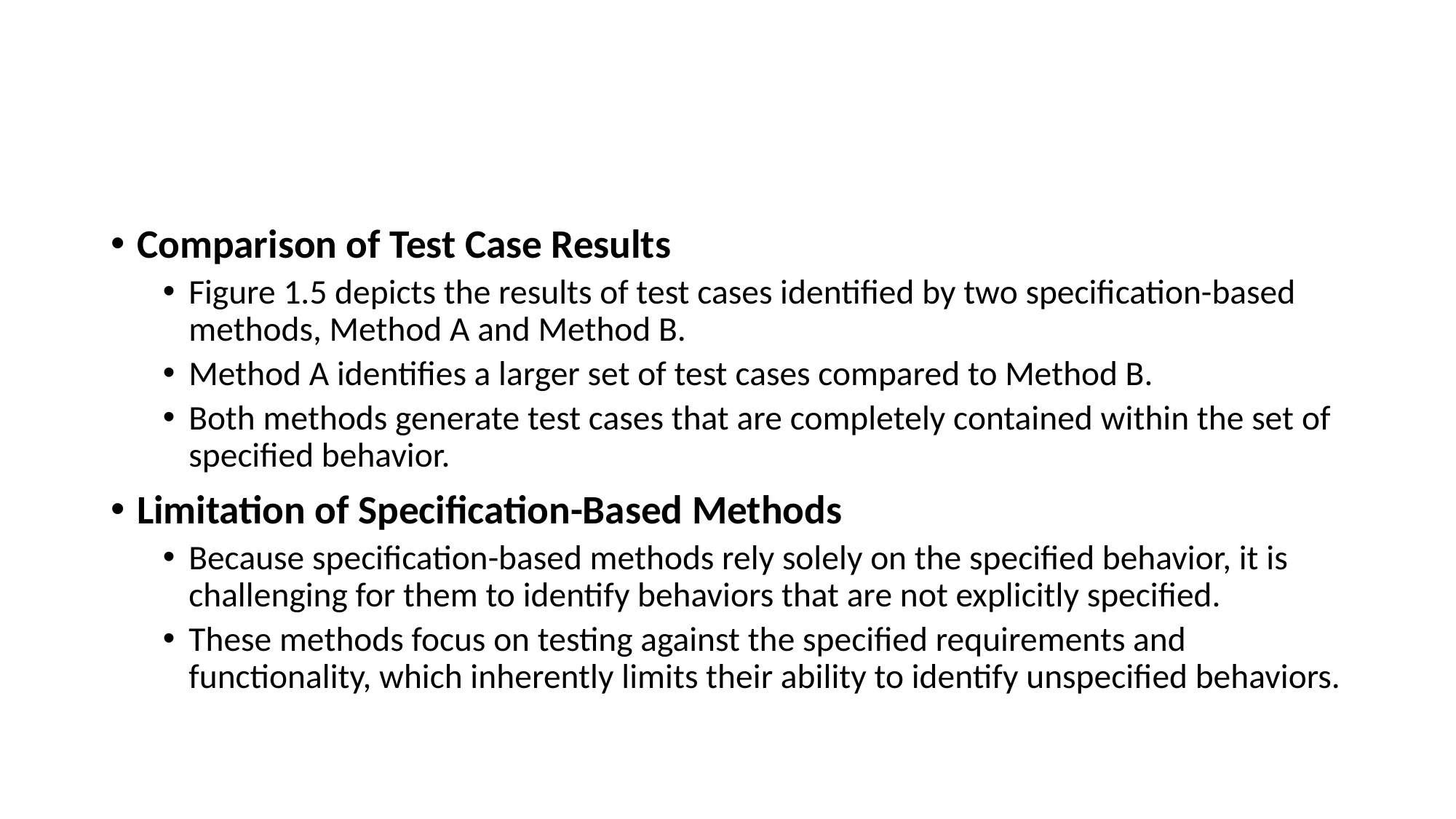

#
Comparison of Test Case Results
Figure 1.5 depicts the results of test cases identified by two specification-based methods, Method A and Method B.
Method A identifies a larger set of test cases compared to Method B.
Both methods generate test cases that are completely contained within the set of specified behavior.
Limitation of Specification-Based Methods
Because specification-based methods rely solely on the specified behavior, it is challenging for them to identify behaviors that are not explicitly specified.
These methods focus on testing against the specified requirements and functionality, which inherently limits their ability to identify unspecified behaviors.